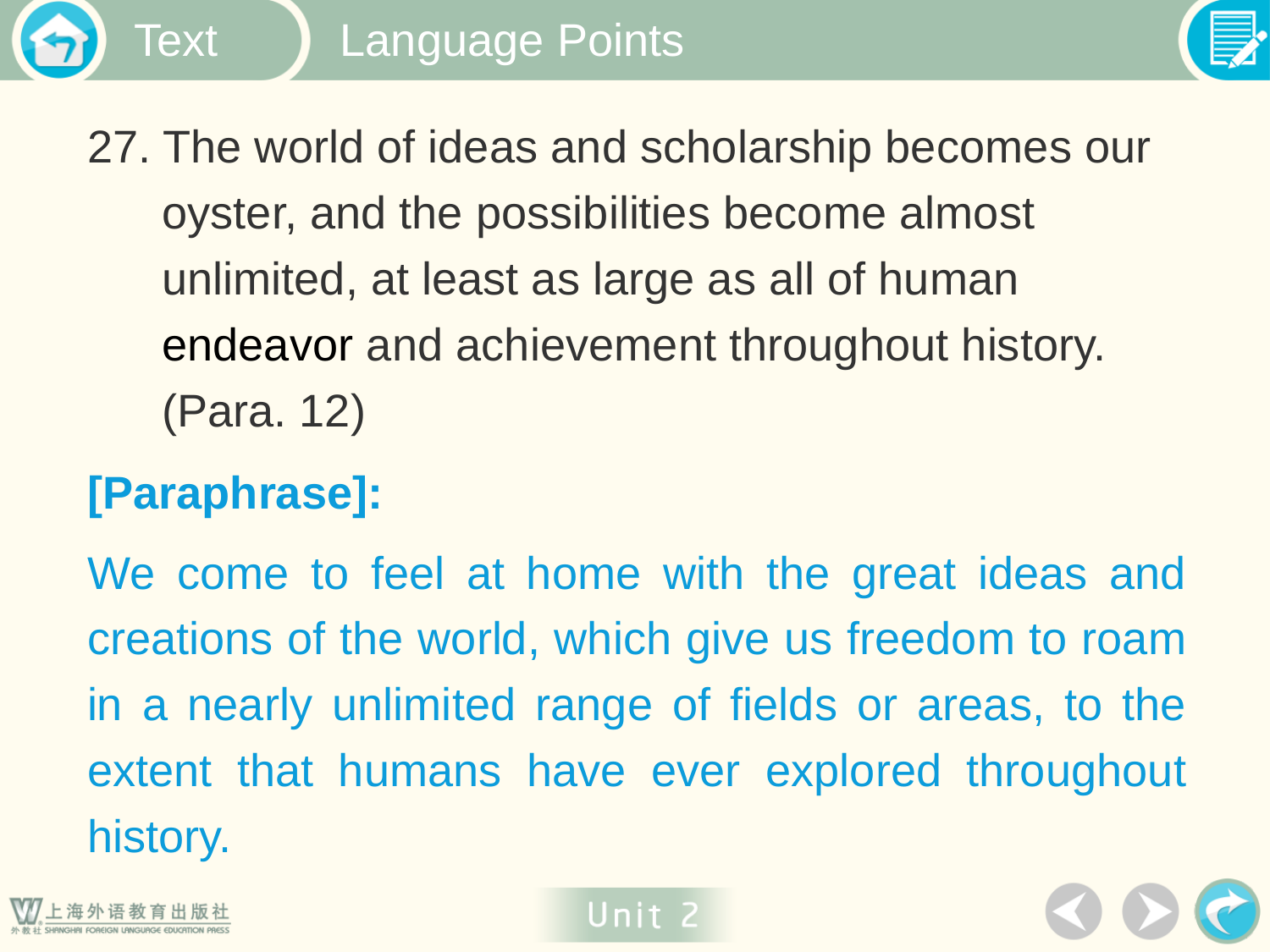

Language Points
27. The world of ideas and scholarship becomes our oyster, and the possibilities become almost unlimited, at least as large as all of human endeavor and achievement throughout history. (Para. 12)

[Paraphrase]:
We come to feel at home with the great ideas and creations of the world, which give us freedom to roam in a nearly unlimited range of fields or areas, to the extent that humans have ever explored throughout history.